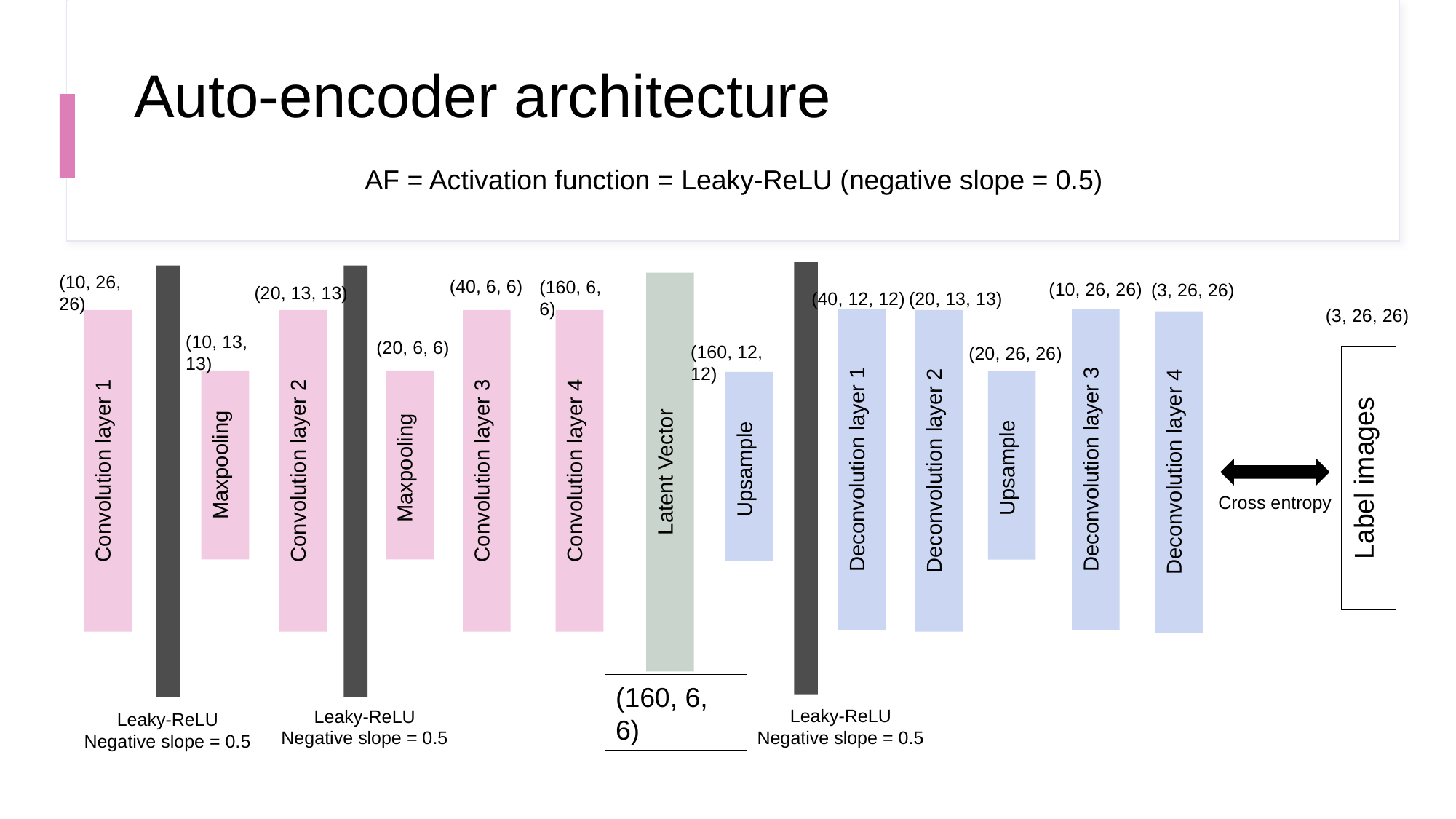

AF = Activation function = Leaky-ReLU (negative slope = 0.5)
# Auto-encoder architecture

(10, 26, 26)

(40, 6, 6)
(160, 6, 6)
(10, 26, 26)
Latent Vector
(3, 26, 26)
(20, 13, 13)
(40, 12, 12)
(20, 13, 13)
(3, 26, 26)
Deconvolution layer 3
Deconvolution layer 1
Convolution layer 1
Deconvolution layer 2
Convolution layer 4
Convolution layer 3
Convolution layer 2
Deconvolution layer 4
(10, 13, 13)
(20, 6, 6)
(160, 12, 12)
(20, 26, 26)
Label images
Maxpooling
Maxpooling
Upsample
Upsample
Cross entropy

(160, 6, 6)
Leaky-ReLU
Negative slope = 0.5
Leaky-ReLU
Negative slope = 0.5
Leaky-ReLU
Negative slope = 0.5